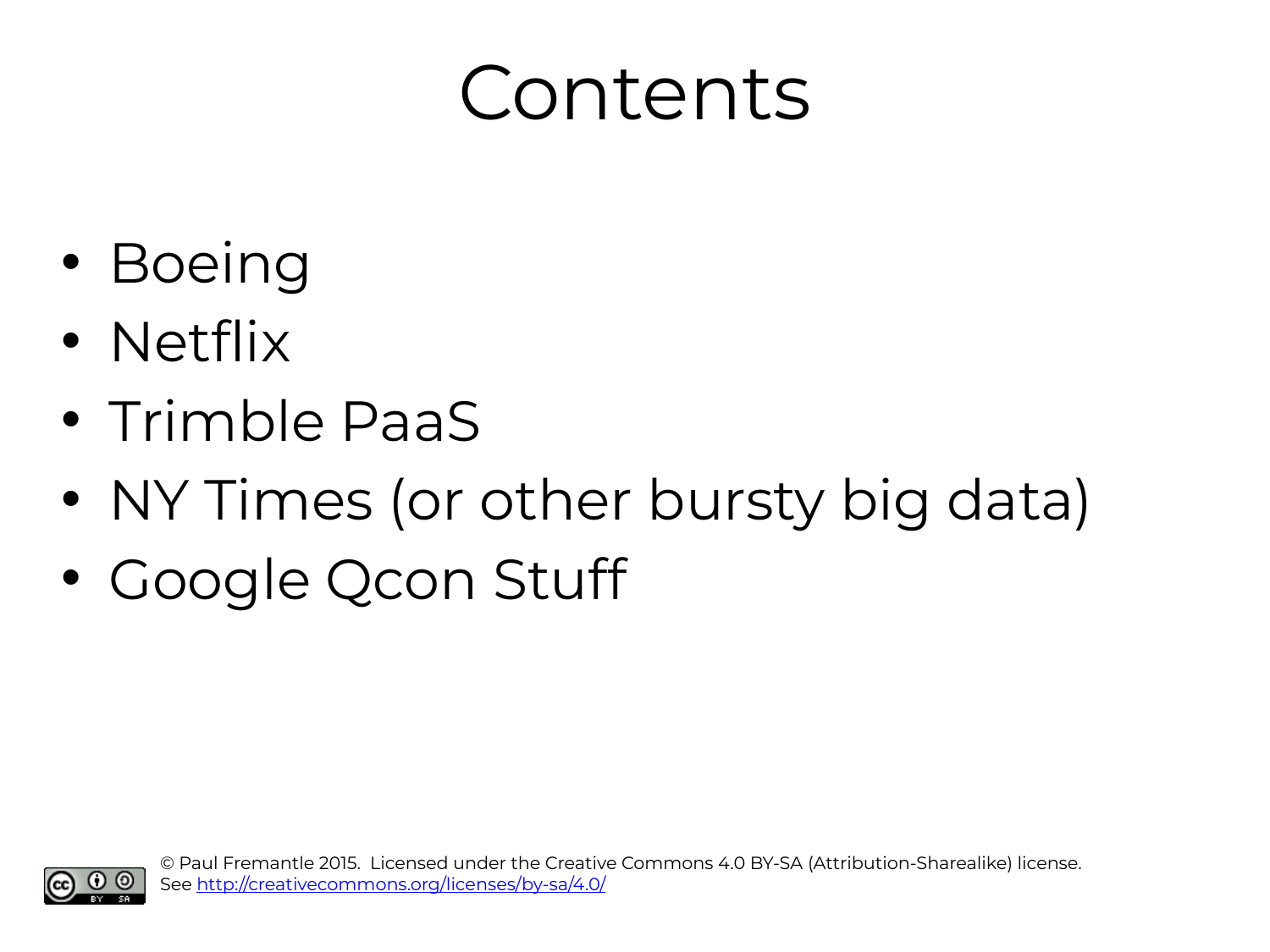

# Contents
Boeing
Netflix
Trimble PaaS
NY Times (or other bursty big data)
Google Qcon Stuff